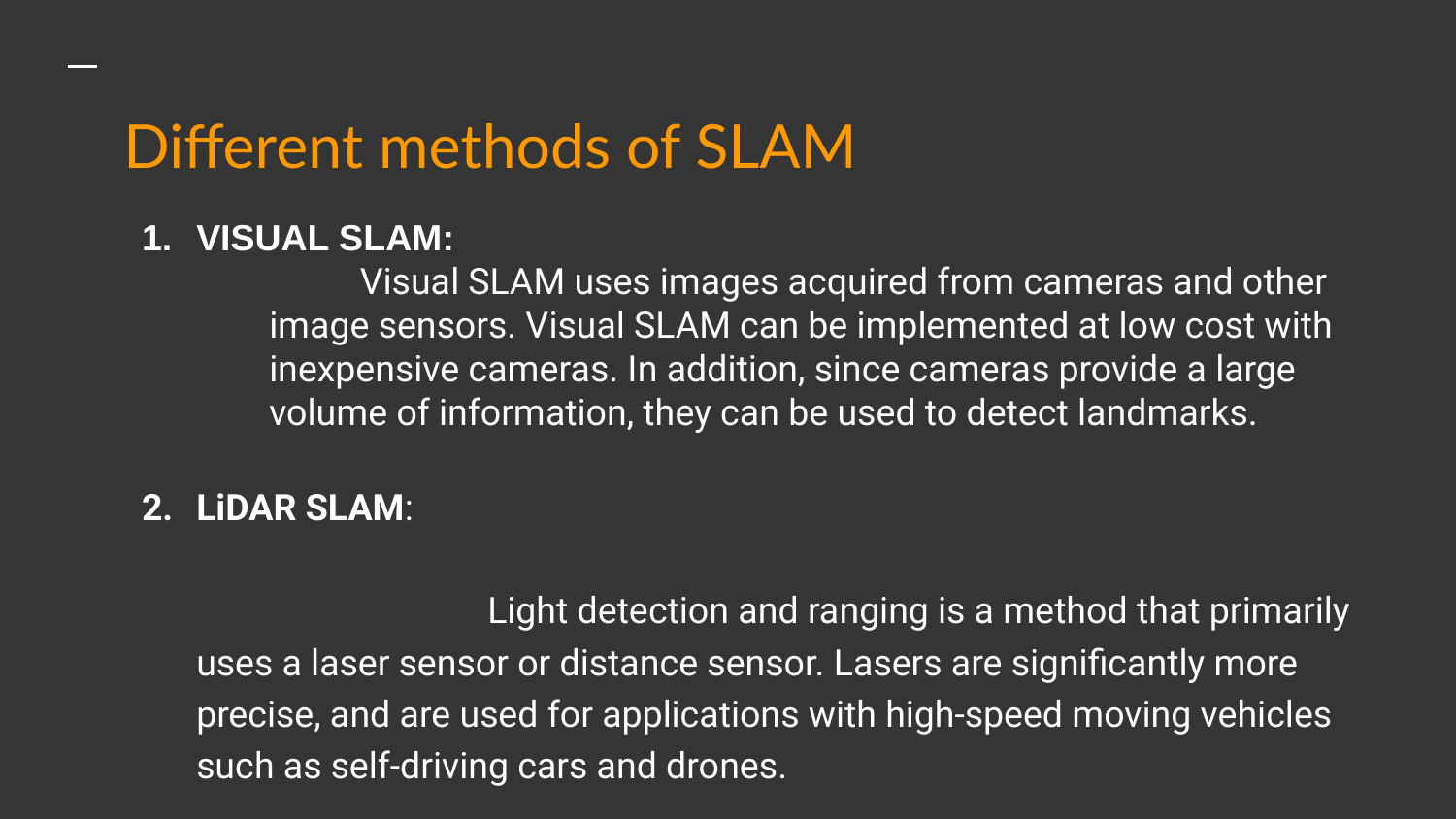

Different methods of SLAM
VISUAL SLAM:
  Visual SLAM uses images acquired from cameras and other image sensors. Visual SLAM can be implemented at low cost with inexpensive cameras. In addition, since cameras provide a large volume of information, they can be used to detect landmarks.

LiDAR SLAM:															Light detection and ranging is a method that primarily uses a laser sensor or distance sensor. Lasers are significantly more precise, and are used for applications with high-speed moving vehicles such as self-driving cars and drones.